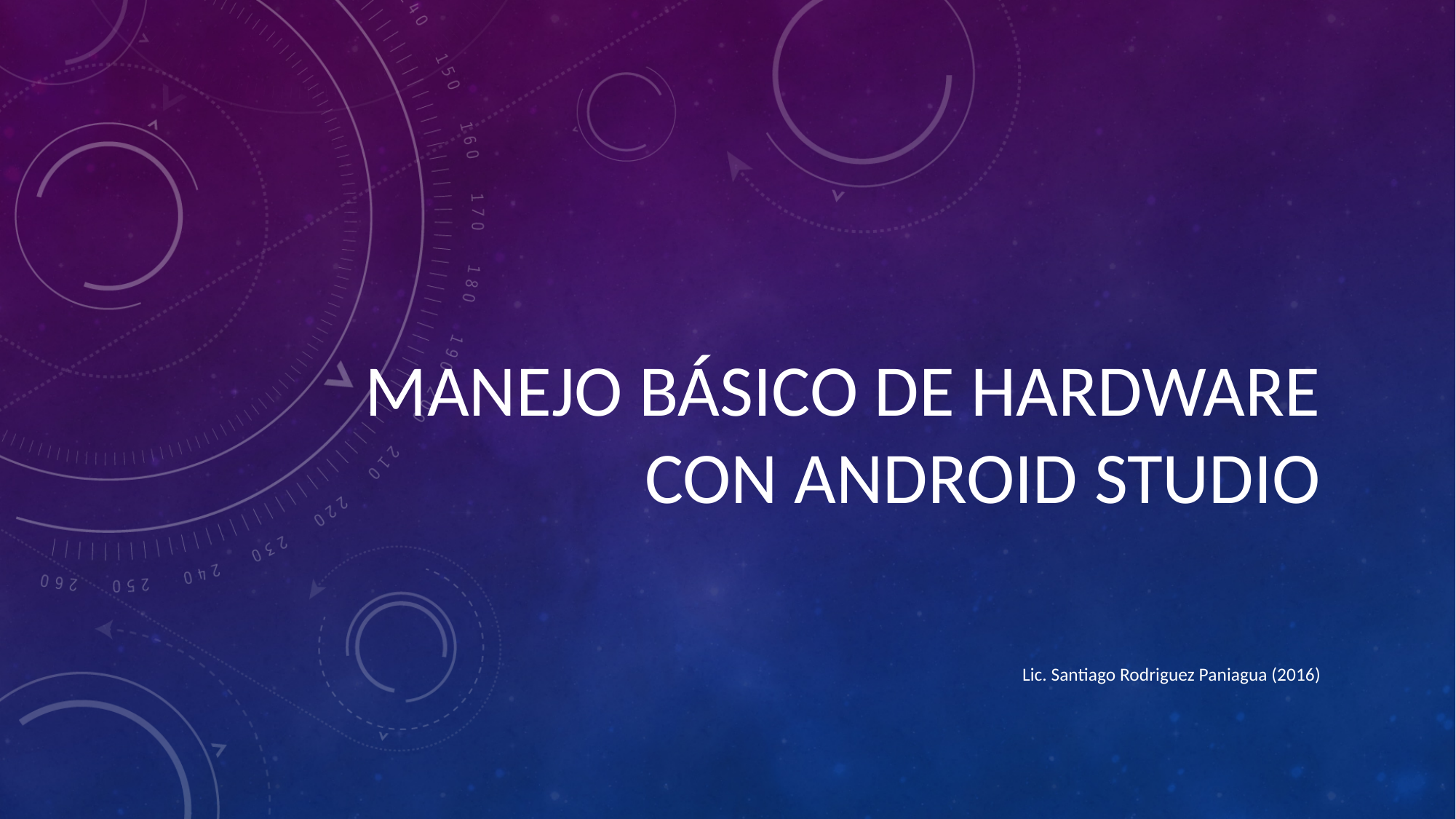

# Manejo Básico de Hardware Con Android Studio
Lic. Santiago Rodriguez Paniagua (2016)